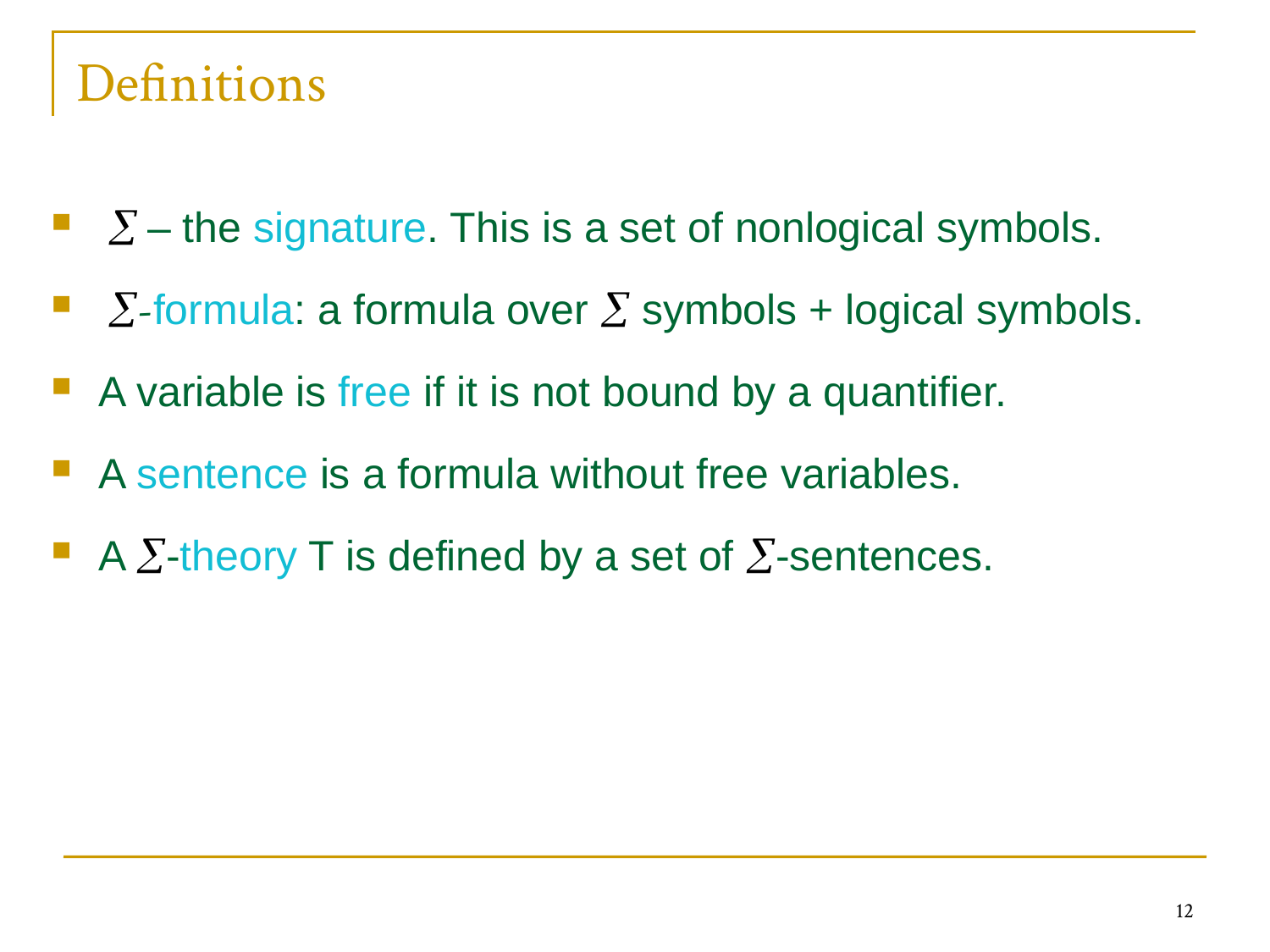

# Definitions
 ∑ – the signature. This is a set of nonlogical symbols.
 ∑-formula: a formula over ∑ symbols + logical symbols.
A variable is free if it is not bound by a quantifier.
A sentence is a formula without free variables.
A ∑-theory T is defined by a set of ∑-sentences.

12